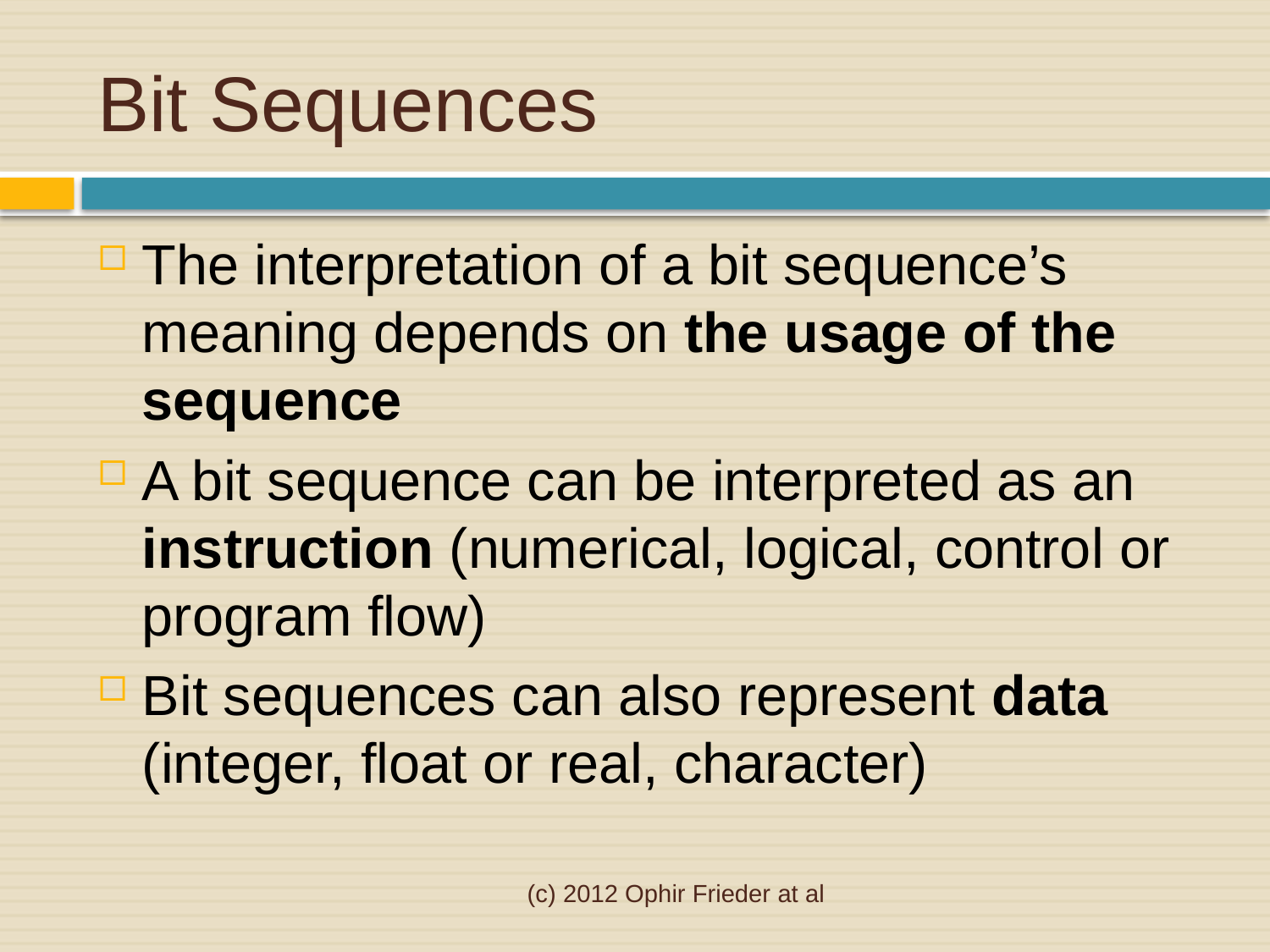

# Bit Sequences
The interpretation of a bit sequence’s meaning depends on the usage of the sequence
A bit sequence can be interpreted as an instruction (numerical, logical, control or program flow)
Bit sequences can also represent data (integer, float or real, character)
(c) 2012 Ophir Frieder at al